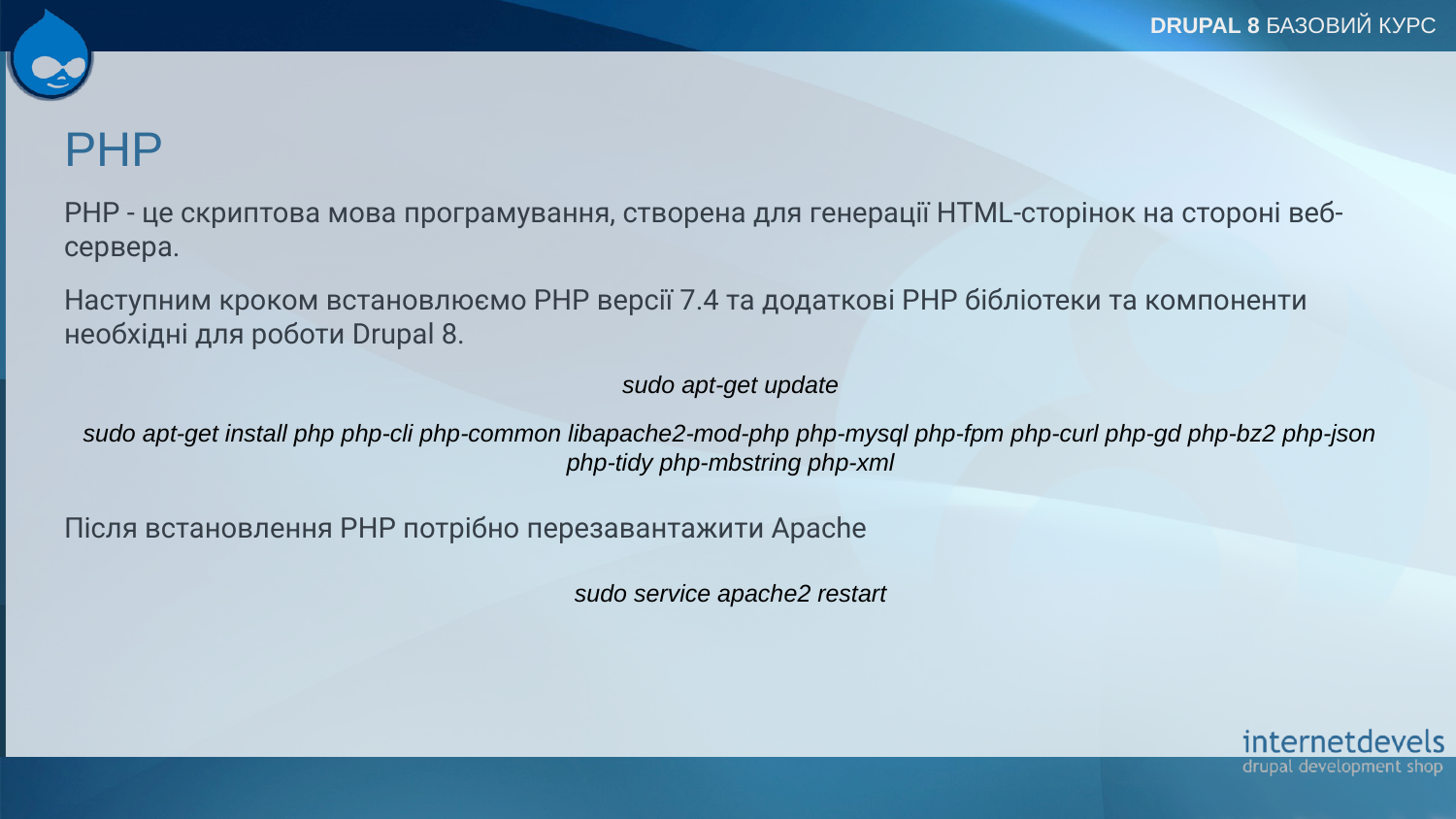

# PHP
PHP - це скриптова мова програмування, створена для генерації HTML-сторінок на стороні веб-сервера.

Наступним кроком встановлюємо PHP версії 7.4 та додаткові PHP бібліотеки та компоненти необхідні для роботи Drupal 8.

sudo apt-get update

sudo apt-get install php php-cli php-common libapache2-mod-php php-mysql php-fpm php-curl php-gd php-bz2 php-json php-tidy php-mbstring php-xml

Після встановлення PHP потрібно перезавантажити Apache

sudo service apache2 restart